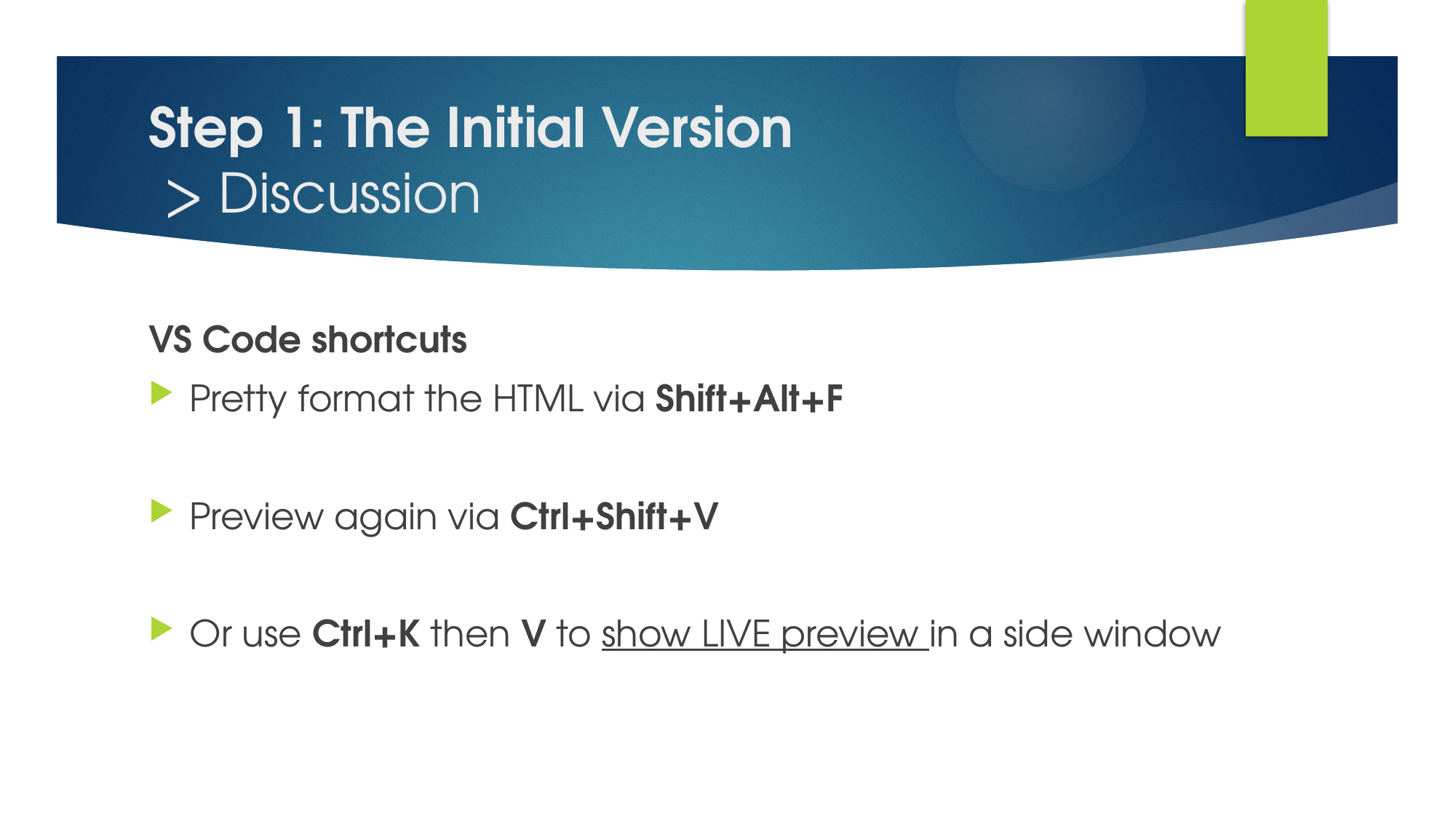

# Step 1: The Initial Version > Discussion
VS Code shortcuts
Pretty format the HTML via Shift+Alt+F

Preview again via Ctrl+Shift+V

Or use Ctrl+K then V to show LIVE preview in a side window